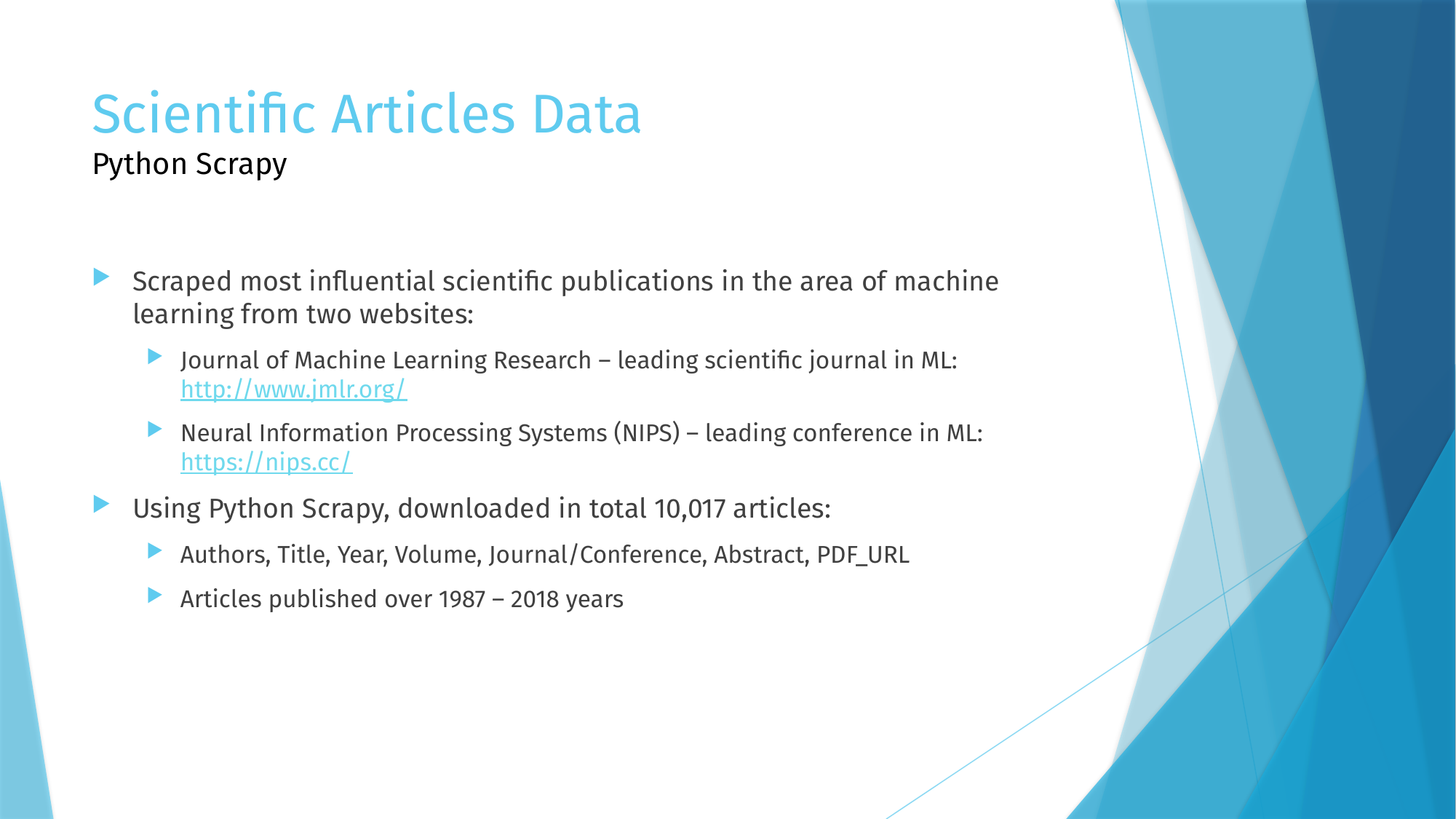

# Scientific Articles Data Python Scrapy
Scraped most influential scientific publications in the area of machine learning from two websites:
Journal of Machine Learning Research – leading scientific journal in ML: http://www.jmlr.org/
Neural Information Processing Systems (NIPS) – leading conference in ML: https://nips.cc/
Using Python Scrapy, downloaded in total 10,017 articles:
Authors, Title, Year, Volume, Journal/Conference, Abstract, PDF_URL
Articles published over 1987 – 2018 years